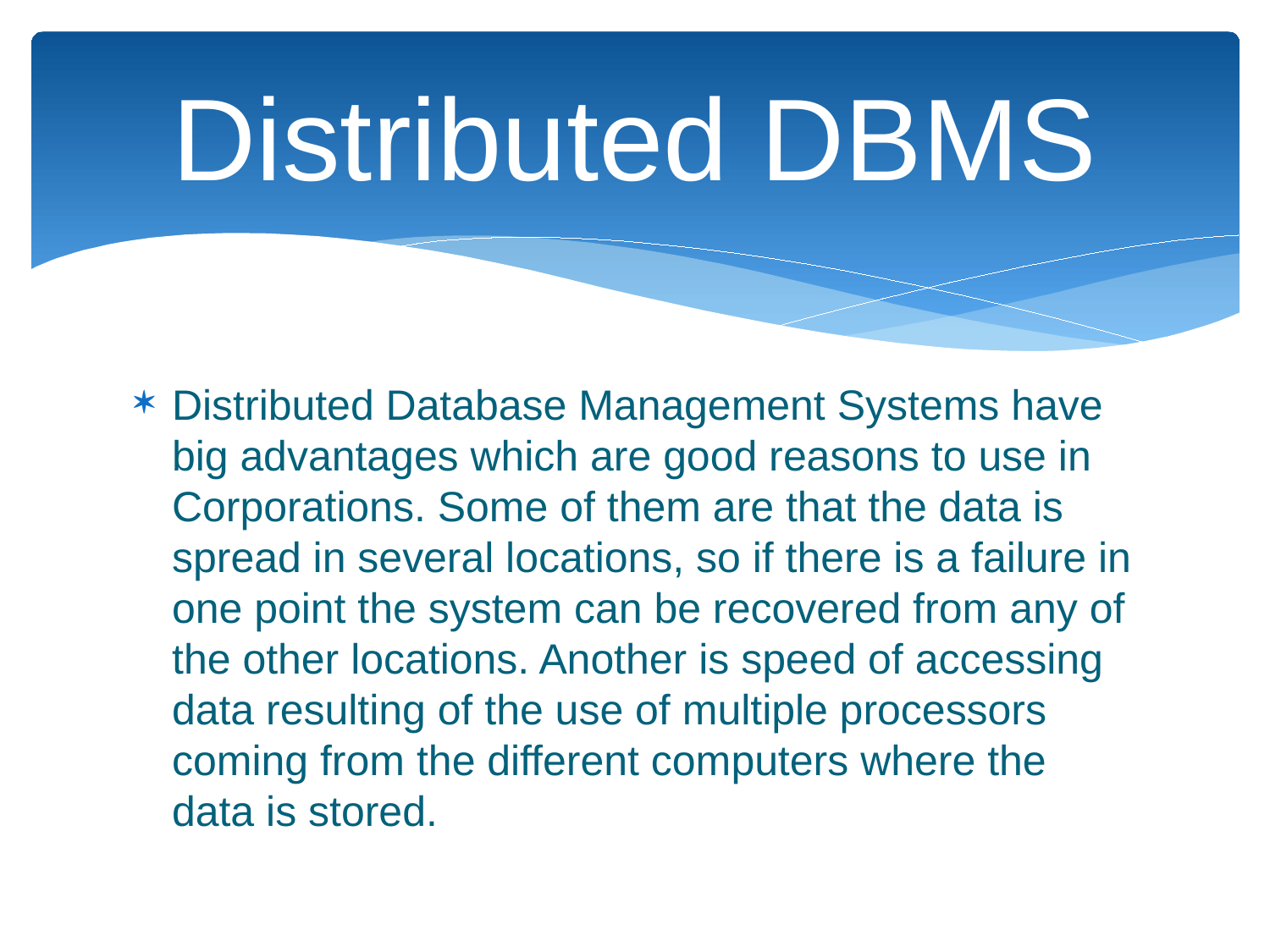

# Distributed DBMS
Distributed Database Management Systems have big advantages which are good reasons to use in Corporations. Some of them are that the data is spread in several locations, so if there is a failure in one point the system can be recovered from any of the other locations. Another is speed of accessing data resulting of the use of multiple processors coming from the different computers where the data is stored.